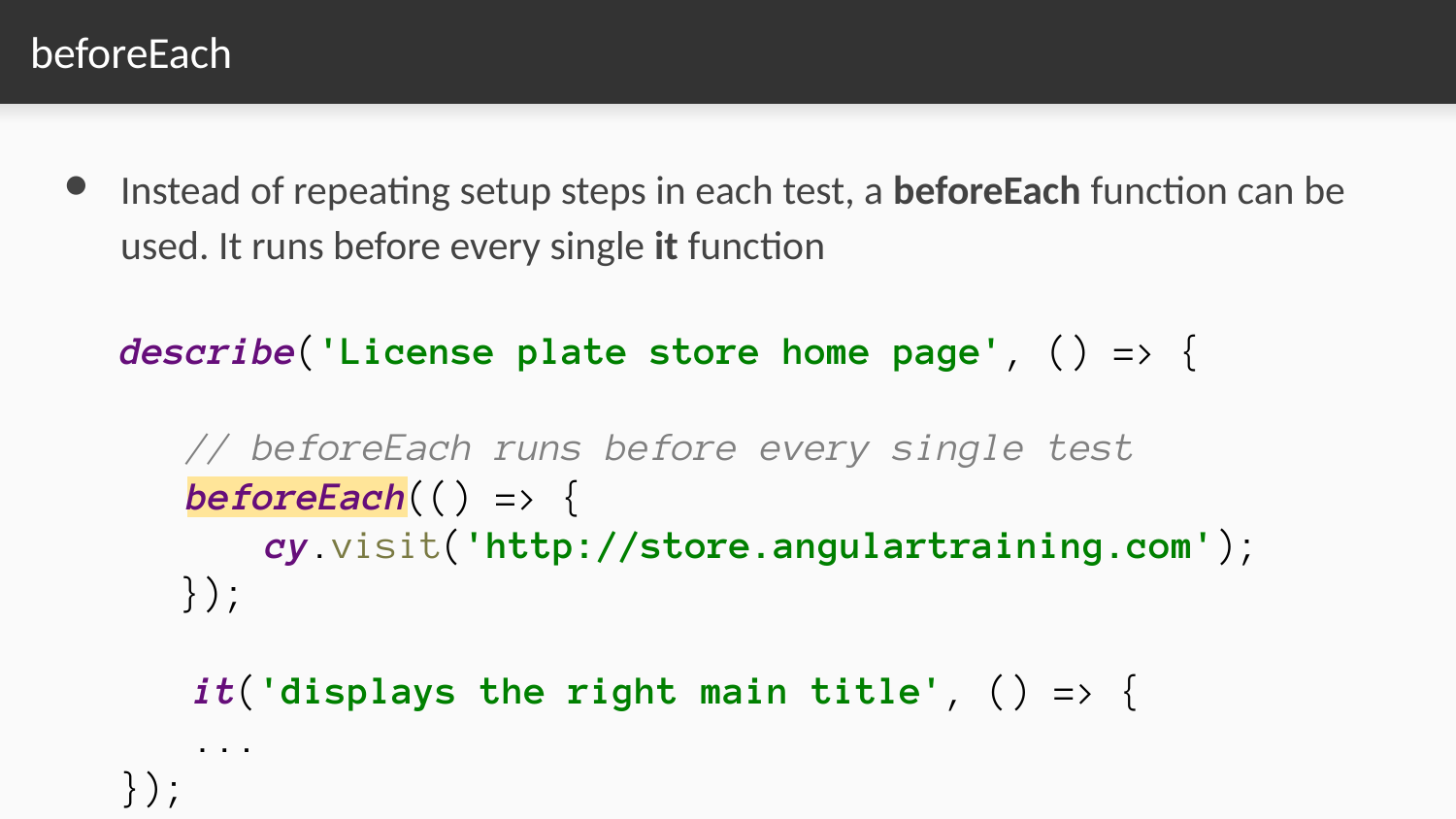

# beforeEach
Instead of repeating setup steps in each test, a beforeEach function can be used. It runs before every single it function

describe('License plate store home page', () => {

   // beforeEach runs before every single test
   beforeEach(() => {
cy.visit('http://store.angulartraining.com');
      });

it('displays the right main title', () => {
...
});